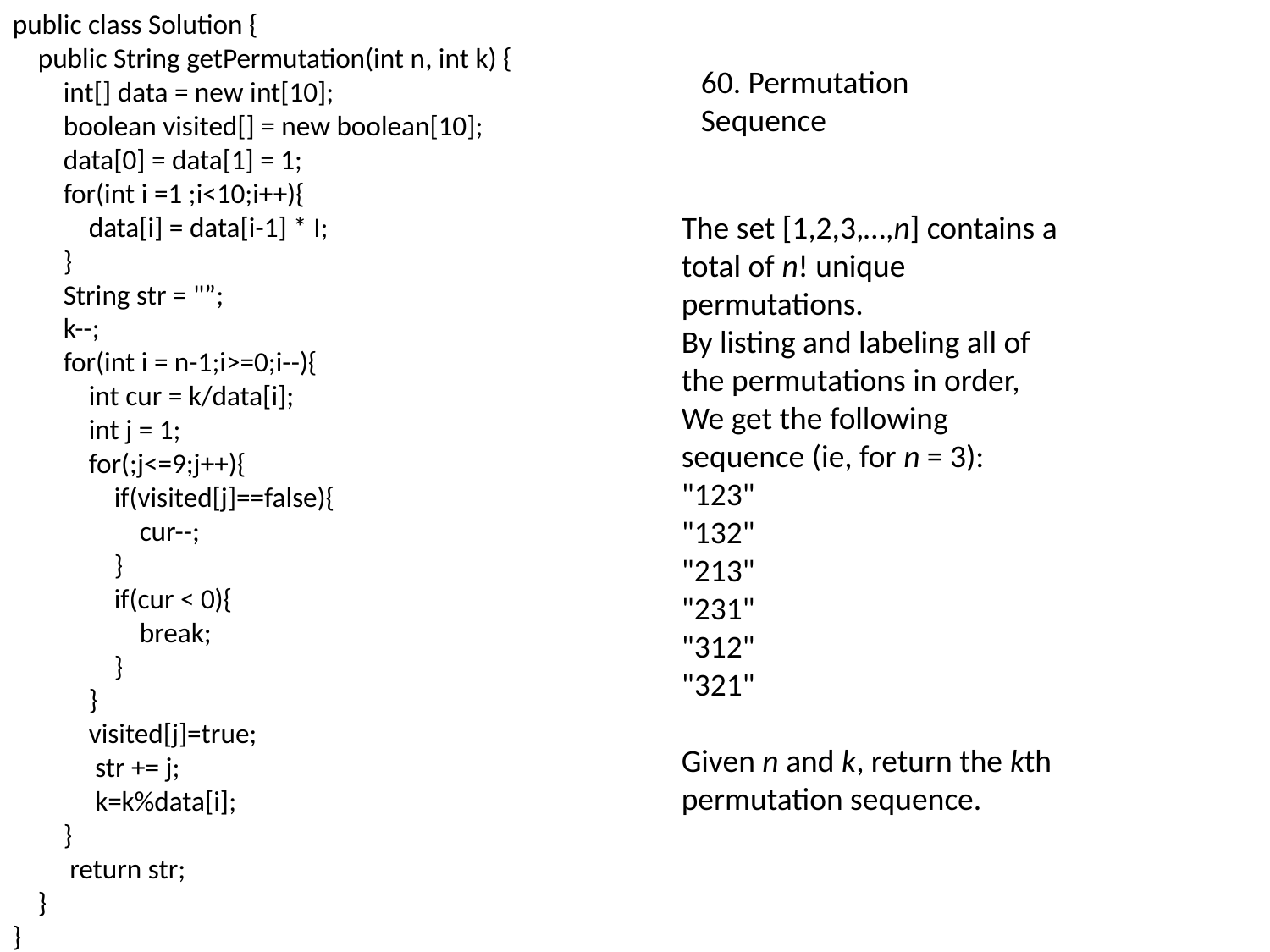

public class Solution {
    public String getPermutation(int n, int k) {
        int[] data = new int[10];
        boolean visited[] = new boolean[10];
        data[0] = data[1] = 1;
        for(int i =1 ;i<10;i++){
            data[i] = data[i-1] * I;
        }
        String str = "”;
        k--;
        for(int i = n-1;i>=0;i--){
            int cur = k/data[i];
            int j = 1;
            for(;j<=9;j++){
                if(visited[j]==false){
                    cur--;
                }
                if(cur < 0){
                    break;
                }
            }
            visited[j]=true;
             str += j;
             k=k%data[i];
        }
         return str;
    }
}
60. Permutation Sequence
The set [1,2,3,…,n] contains a total of n! unique permutations.
By listing and labeling all of the permutations in order,
We get the following sequence (ie, for n = 3):
"123"
"132"
"213"
"231"
"312"
"321"

Given n and k, return the kth permutation sequence.